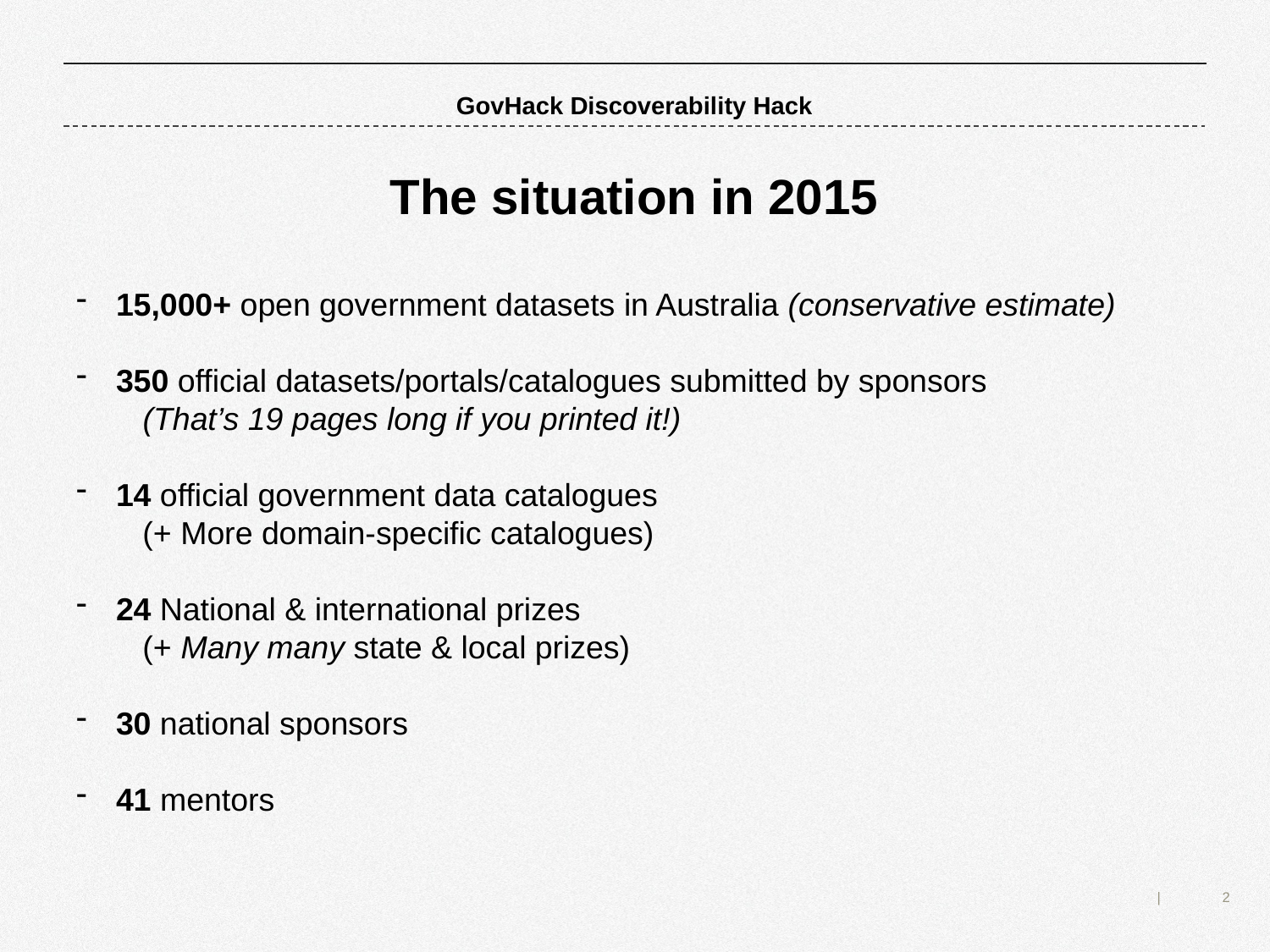

GovHack Discoverability Hack
The situation in 2015

15,000+ open government datasets in Australia (conservative estimate)
350 official datasets/portals/catalogues submitted by sponsors
   (That’s 19 pages long if you printed it!)
14 official government data catalogues
   (+ More domain-specific catalogues)
24 National & international prizes
   (+ Many many state & local prizes)
30 national sponsors
41 mentors